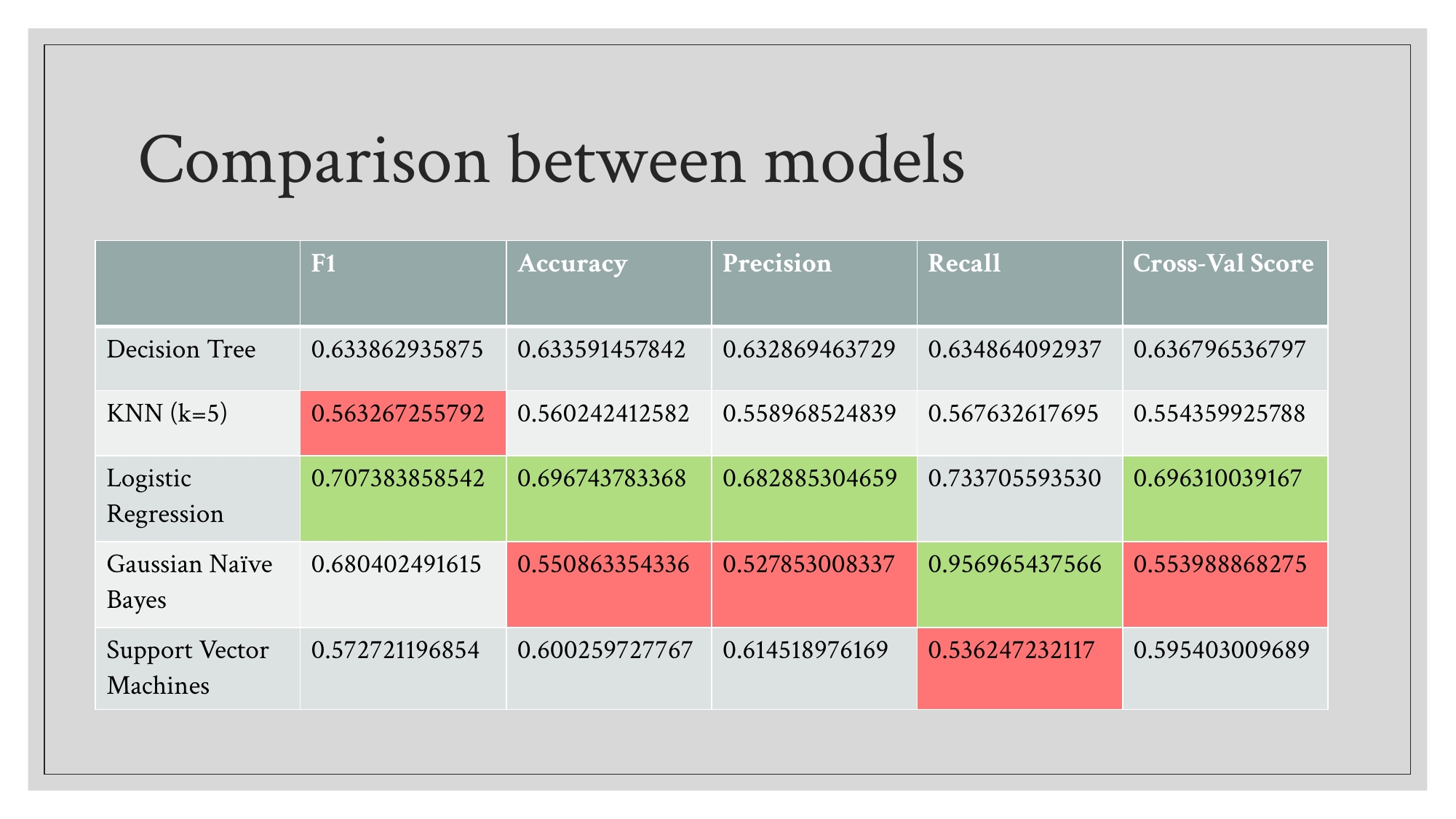

# Comparison between models
|  | F1 | Accuracy | Precision | Recall | Cross-Val Score |
| --- | --- | --- | --- | --- | --- |
| Decision Tree | 0.633862935875 | 0.633591457842 | 0.632869463729 | 0.634864092937 | 0.636796536797 |
| KNN (k=5) | 0.563267255792 | 0.560242412582 | 0.558968524839 | 0.567632617695 | 0.554359925788 |
| Logistic Regression | 0.707383858542 | 0.696743783368 | 0.682885304659 | 0.733705593530 | 0.696310039167 |
| Gaussian Naïve Bayes | 0.680402491615 | 0.550863354336 | 0.527853008337 | 0.956965437566 | 0.553988868275 |
| Support Vector Machines | 0.572721196854 | 0.600259727767 | 0.614518976169 | 0.536247232117 | 0.595403009689 |